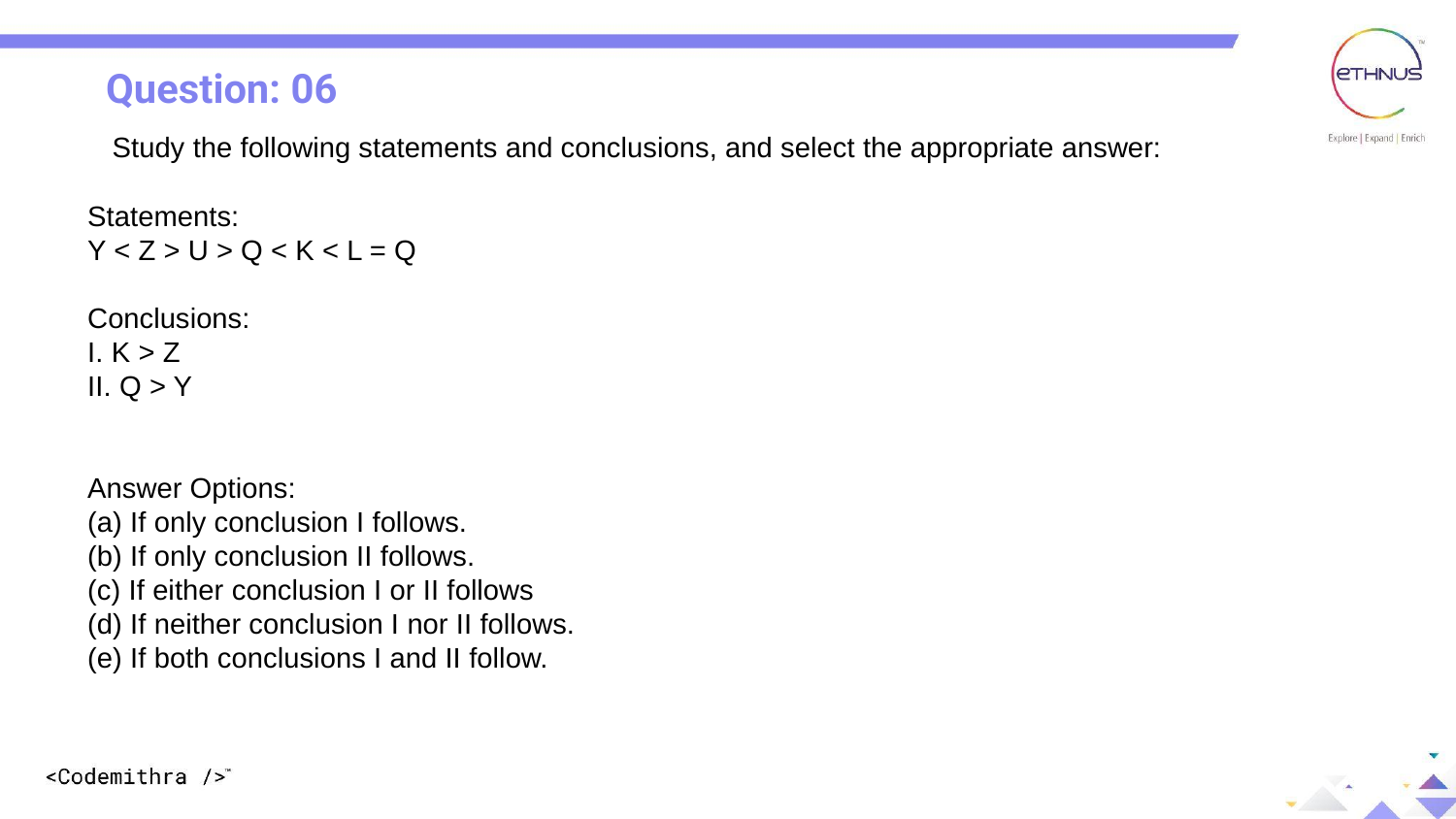

Question: 06
   Study the following statements and conclusions, and select the appropriate answer:

Statements:
Y < Z > U > Q < K < L = Q

Conclusions:
I. K > Z
II. Q > Y

Answer Options:
(a) If only conclusion I follows.
(b) If only conclusion II follows.
(c) If either conclusion I or II follows
(d) If neither conclusion I nor II follows.
(e) If both conclusions I and II follow.